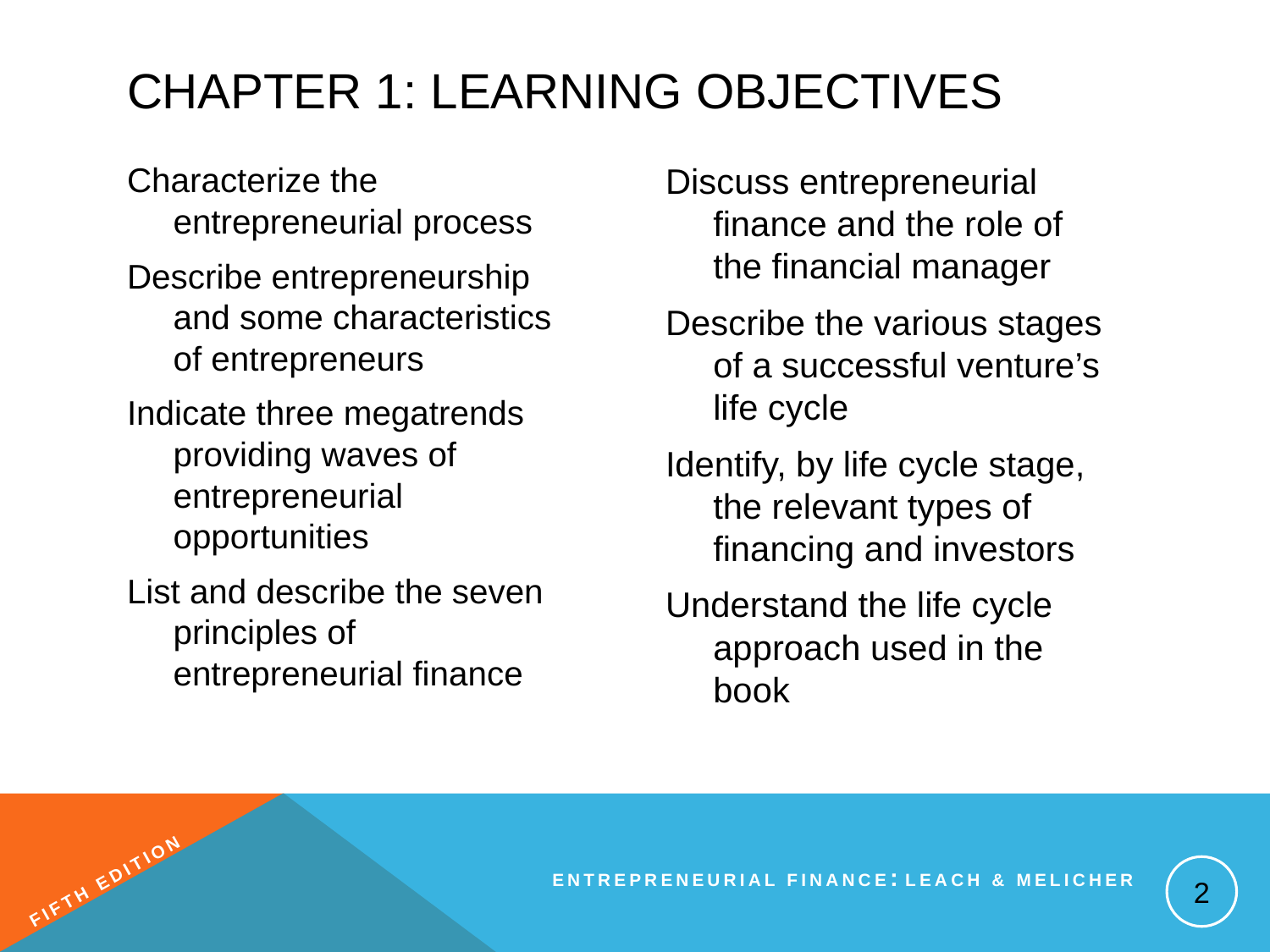

# Chapter 1: Learning Objectives
Characterize the entrepreneurial process
Describe entrepreneurship and some characteristics of entrepreneurs
Indicate three megatrends providing waves of entrepreneurial opportunities
List and describe the seven principles of entrepreneurial finance
Discuss entrepreneurial finance and the role of the financial manager
Describe the various stages of a successful venture’s life cycle
Identify, by life cycle stage, the relevant types of financing and investors
Understand the life cycle approach used in the book

2